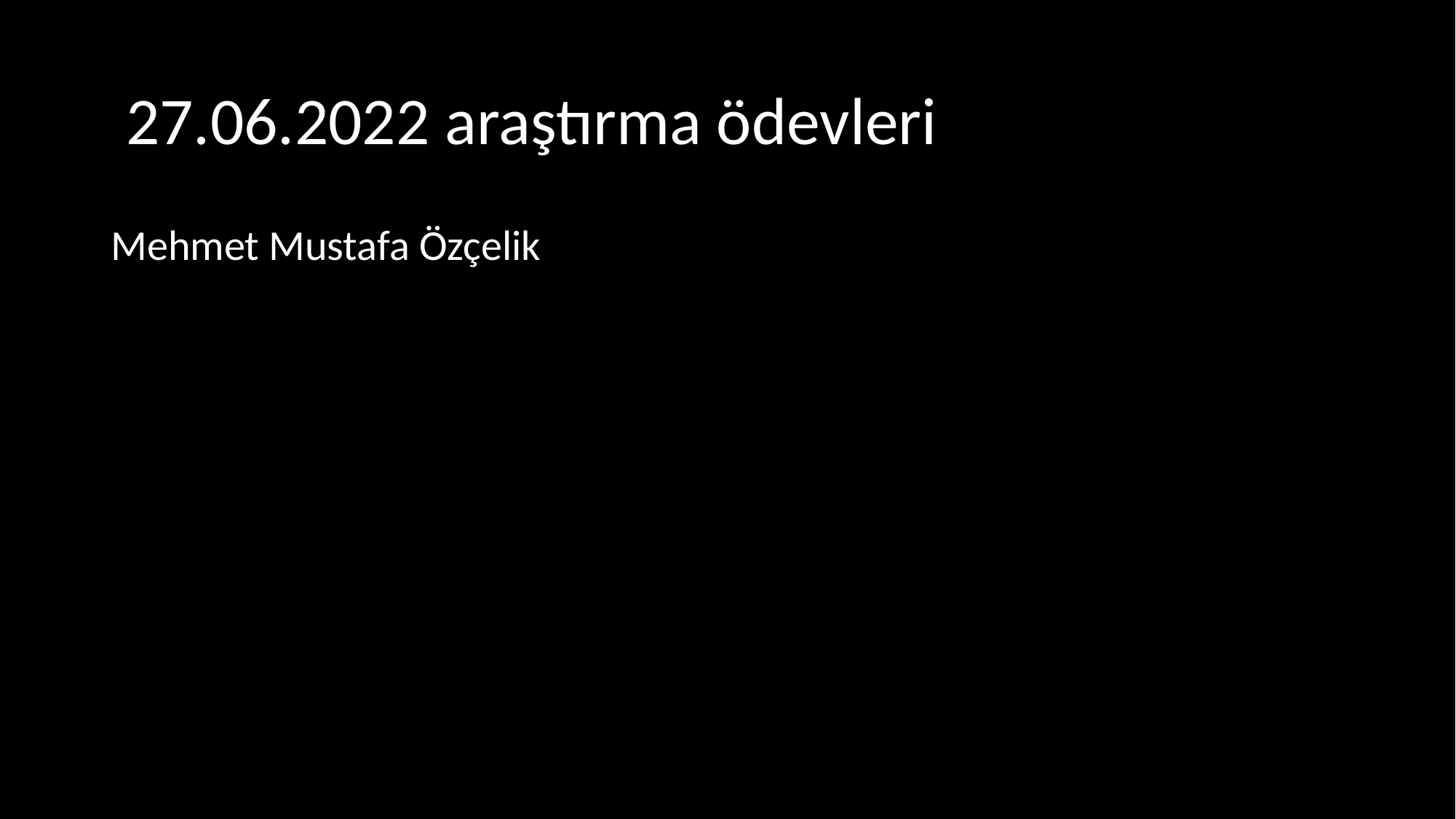

# 27.06.2022 araştırma ödevleri
Mehmet Mustafa Özçelik